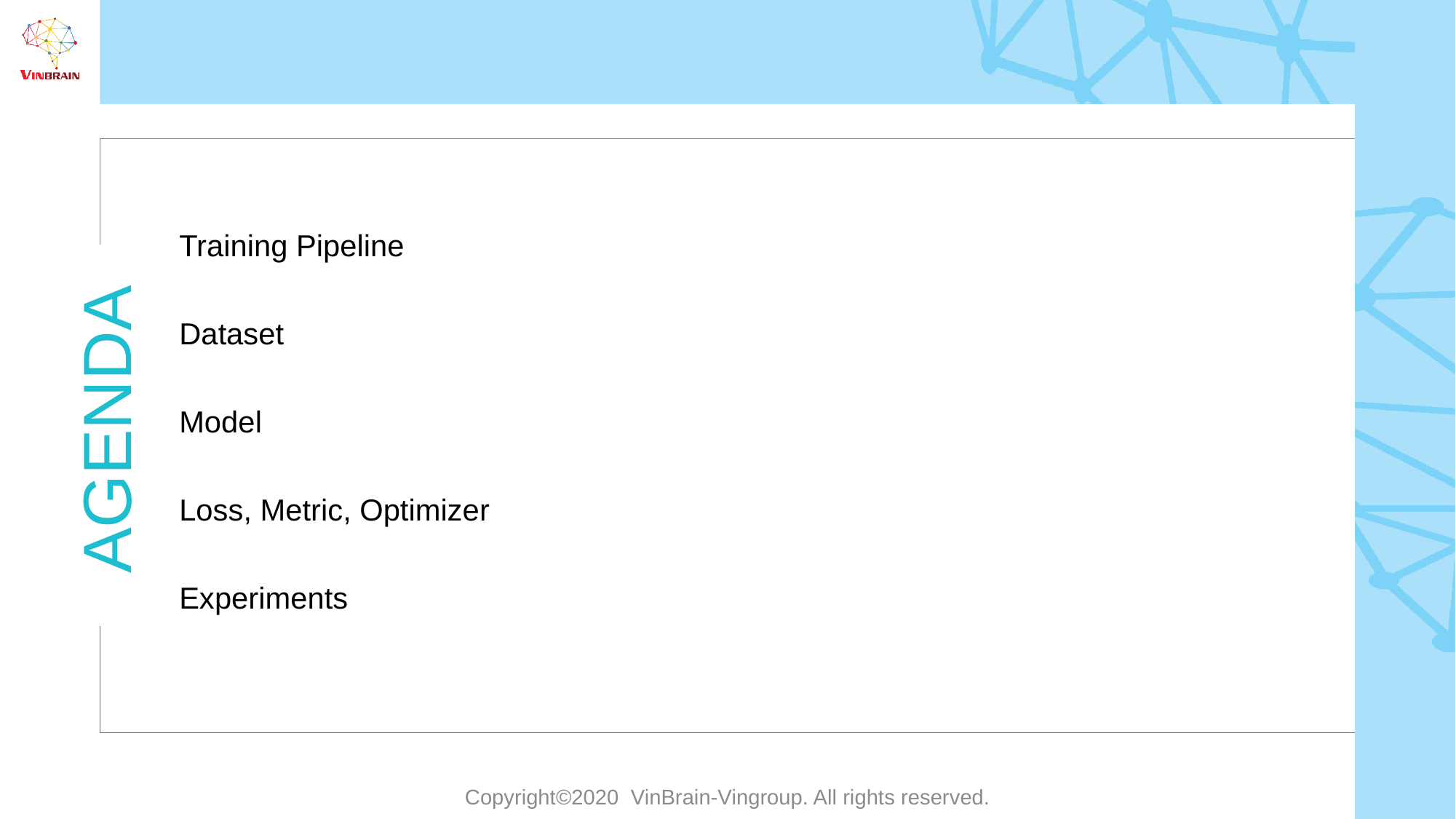

#
Training Pipeline
Dataset
Model
Loss, Metric, Optimizer
Experiments
Copyright©2020  VinBrain-Vingroup. All rights reserved.